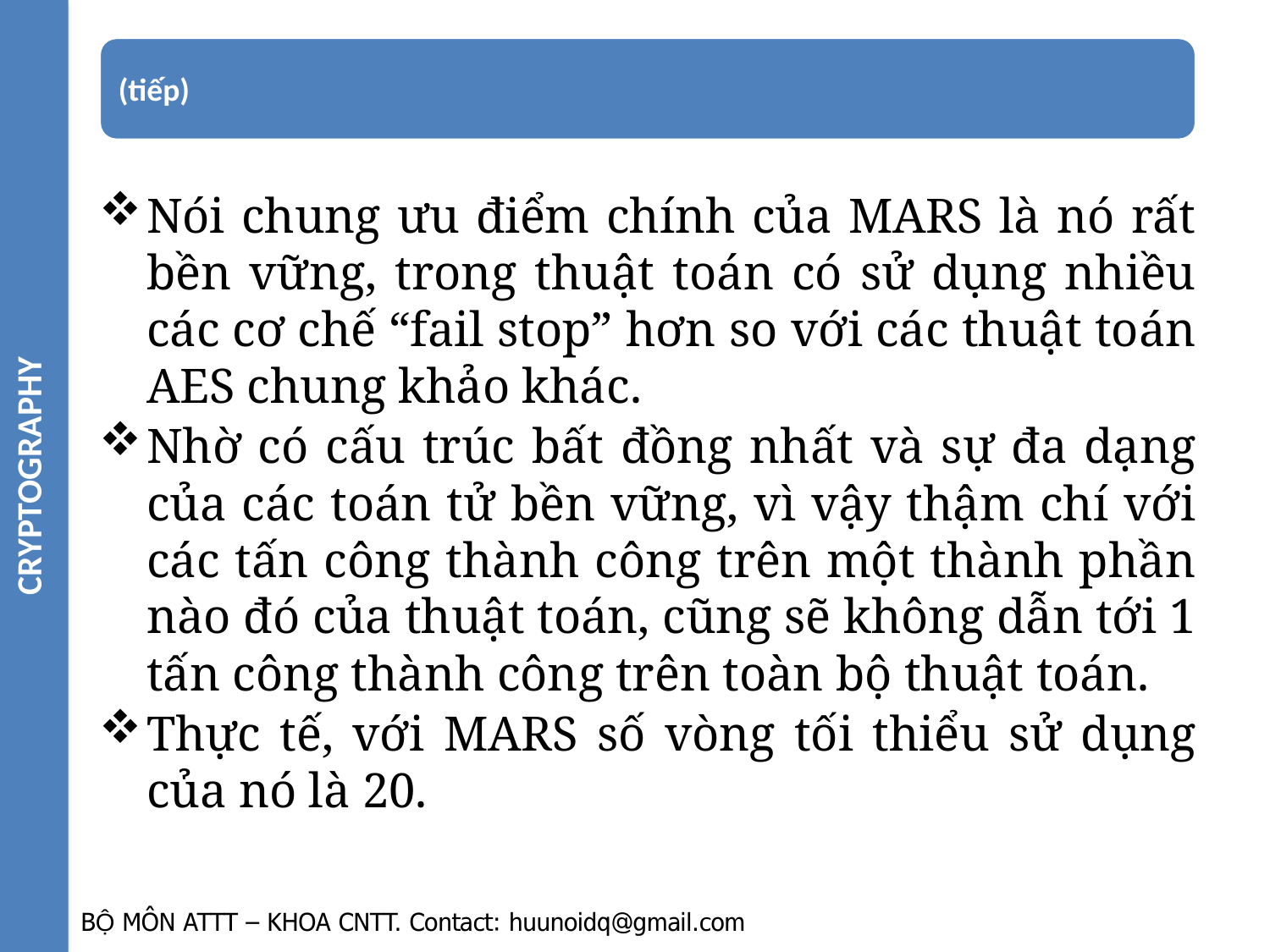

CRYPTOGRAPHY
(tiếp)
Nói chung ưu điểm chính của MARS là nó rất bền vững, trong thuật toán có sử dụng nhiều các cơ chế “fail stop” hơn so với các thuật toán AES chung khảo khác.
Nhờ có cấu trúc bất đồng nhất và sự đa dạng của các toán tử bền vững, vì vậy thậm chí với các tấn công thành công trên một thành phần nào đó của thuật toán, cũng sẽ không dẫn tới 1 tấn công thành công trên toàn bộ thuật toán.
Thực tế, với MARS số vòng tối thiểu sử dụng của nó là 20.
BỘ MÔN ATTT – KHOA CNTT. Contact: huunoidq@gmail.com